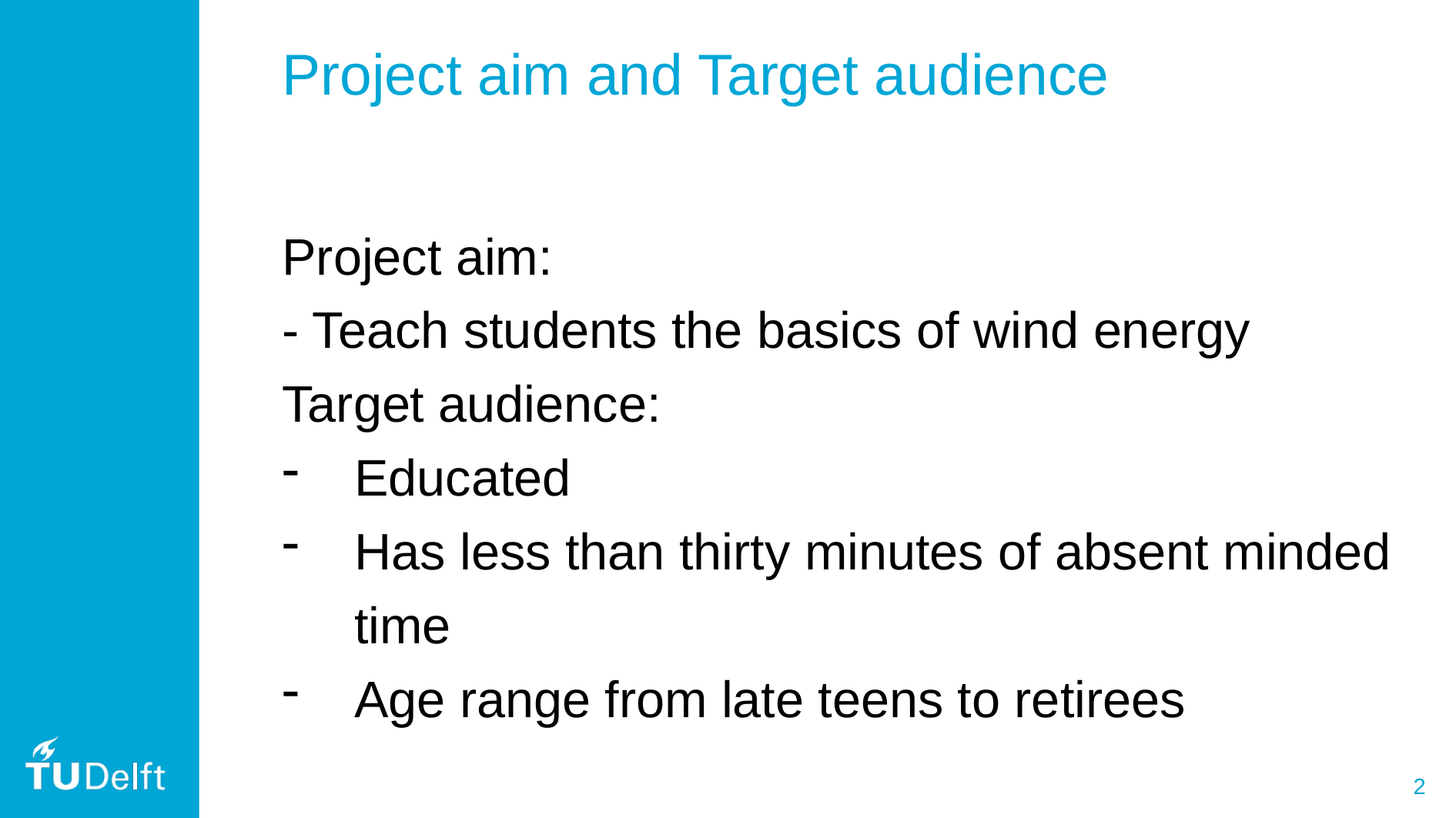

Project aim and Target audience
Project aim:
- Teach students the basics of wind energy
Target audience:
Educated
Has less than thirty minutes of absent minded time
Age range from late teens to retirees